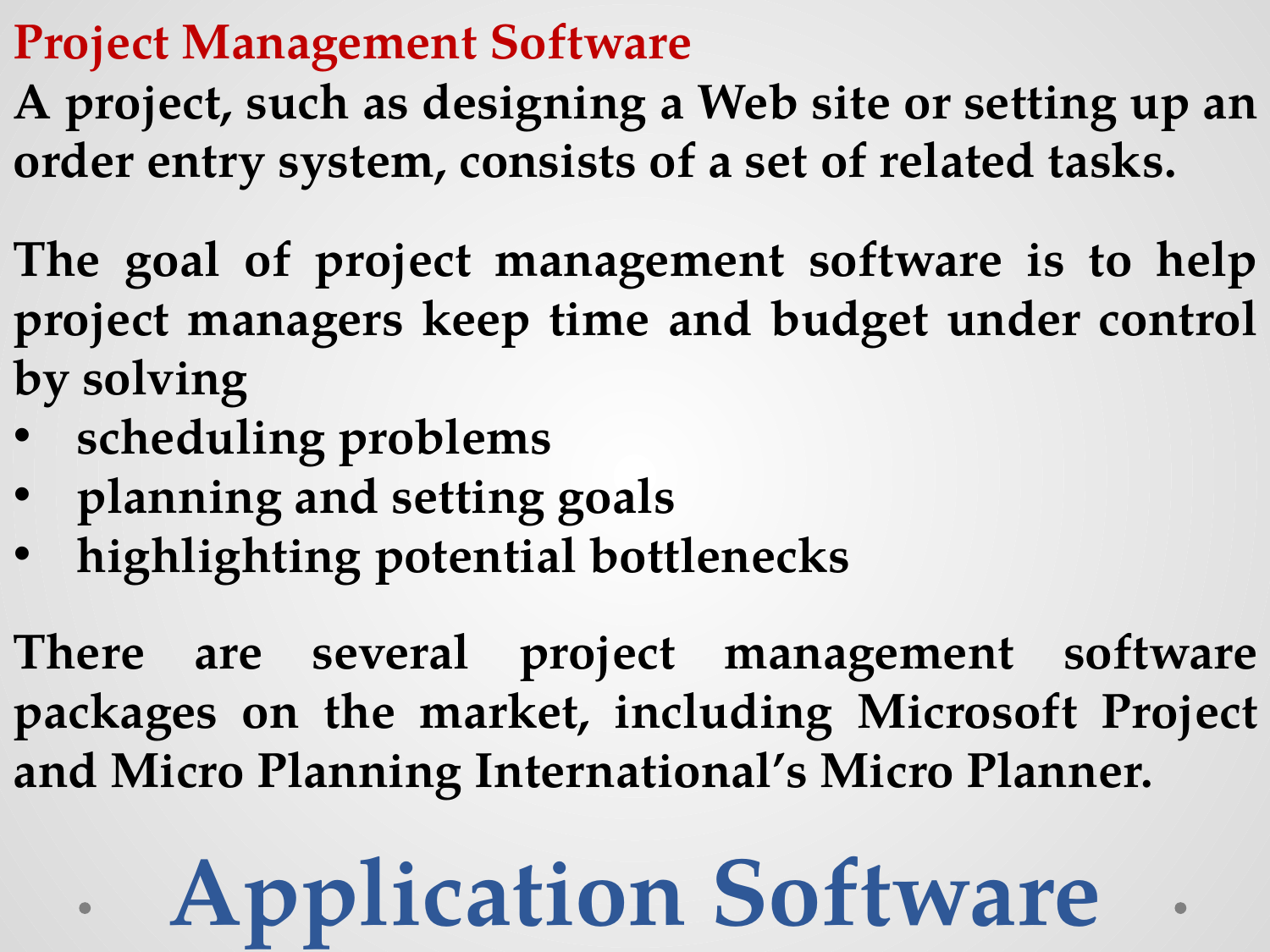

Project Management Software
A project, such as designing a Web site or setting up an order entry system, consists of a set of related tasks.
The goal of project management software is to help project managers keep time and budget under control by solving
scheduling problems
planning and setting goals
highlighting potential bottlenecks
There are several project management software packages on the market, including Microsoft Project and Micro Planning International’s Micro Planner.
Application Software